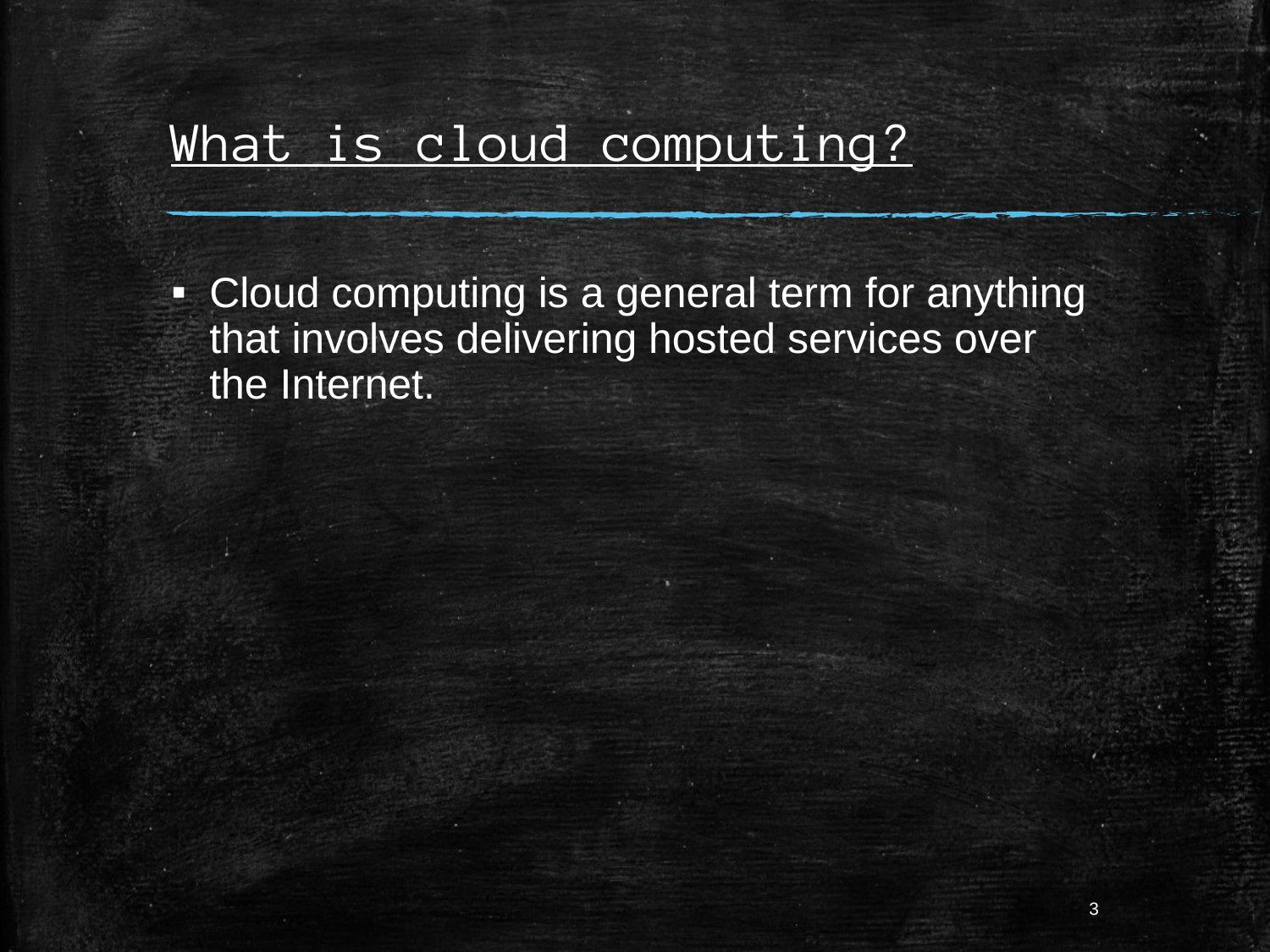

# What is cloud computing?
Cloud computing is a general term for anything that involves delivering hosted services over the Internet.
3